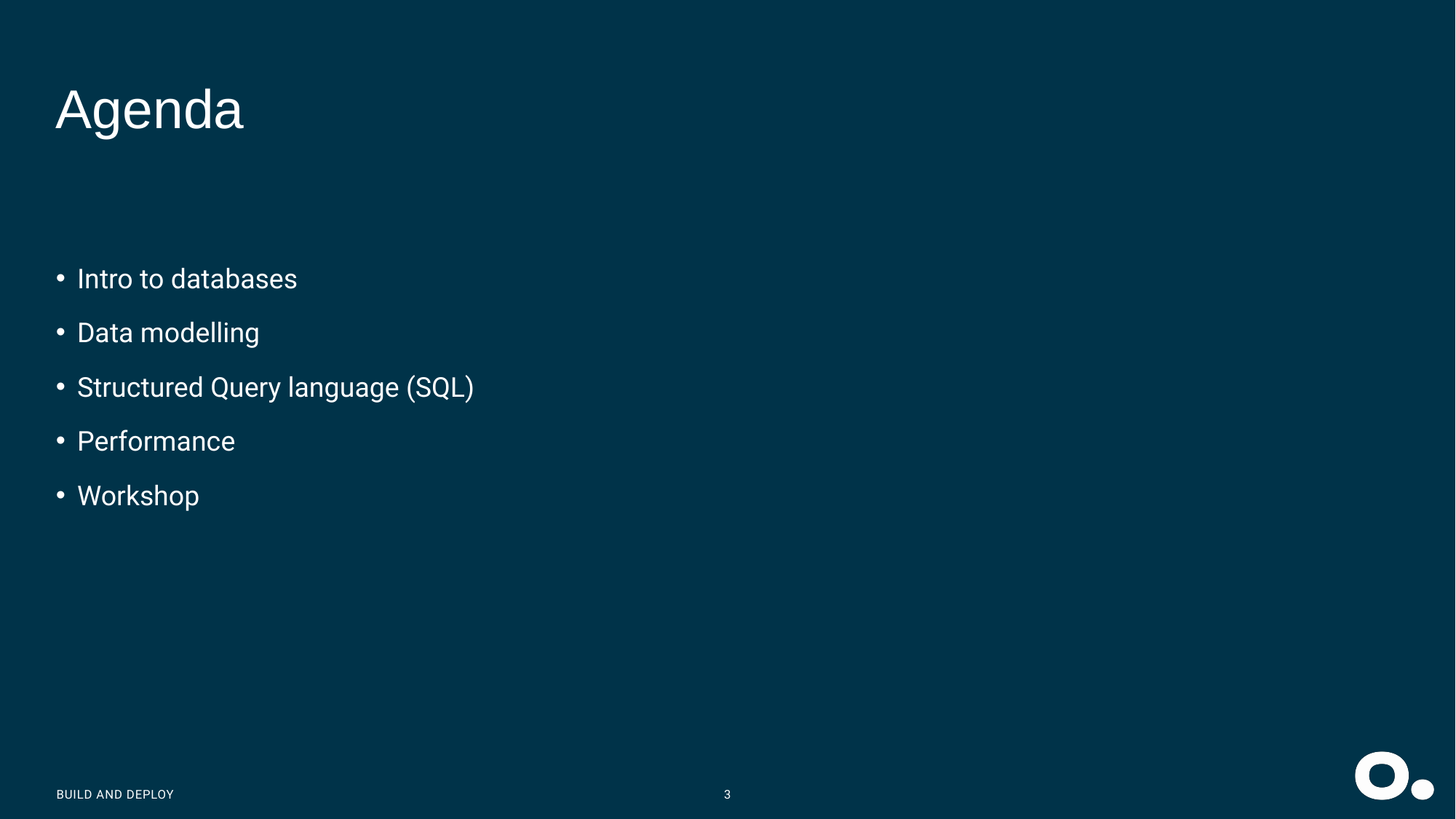

# Agenda
Intro to databases
Data modelling
Structured Query language (SQL)
Performance
Workshop
Build and deploy
3